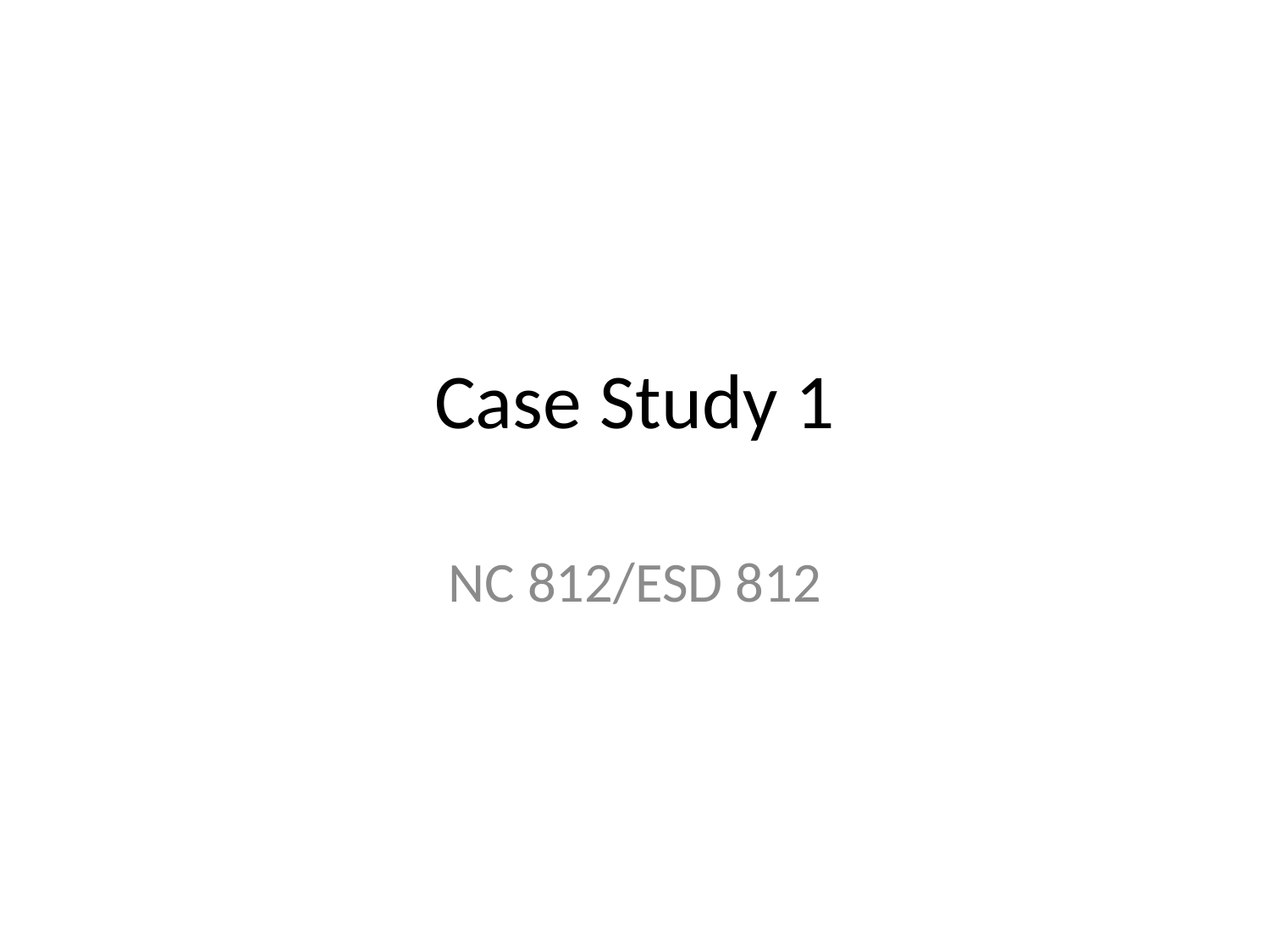

# Case Study 1
NC 812/ESD 812